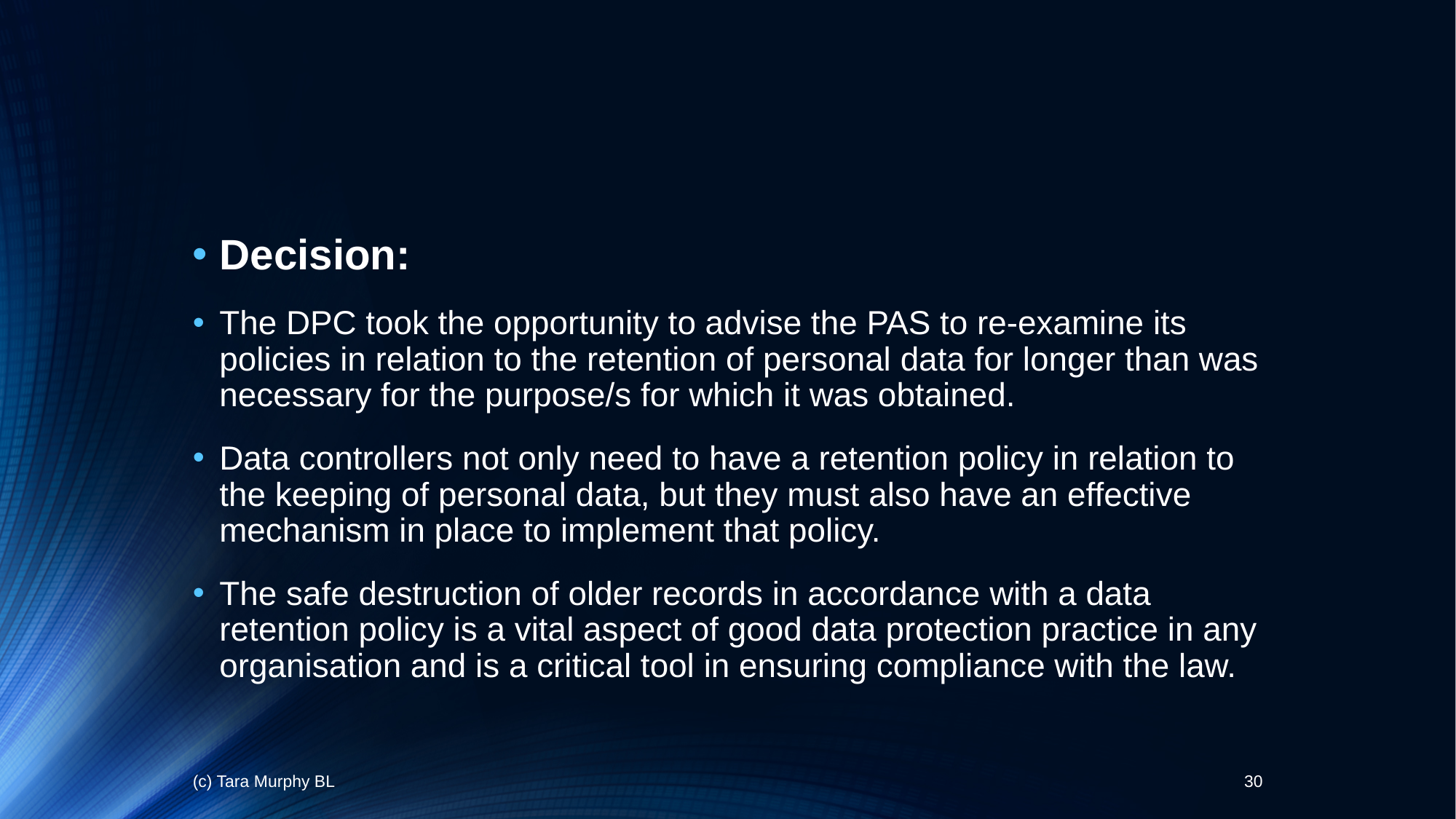

Decision:
The DPC took the opportunity to advise the PAS to re-examine its policies in relation to the retention of personal data for longer than was necessary for the purpose/s for which it was obtained.
Data controllers not only need to have a retention policy in relation to the keeping of personal data, but they must also have an effective mechanism in place to implement that policy.
The safe destruction of older records in accordance with a data retention policy is a vital aspect of good data protection practice in any organisation and is a critical tool in ensuring compliance with the law.

(c) Tara Murphy BL
30